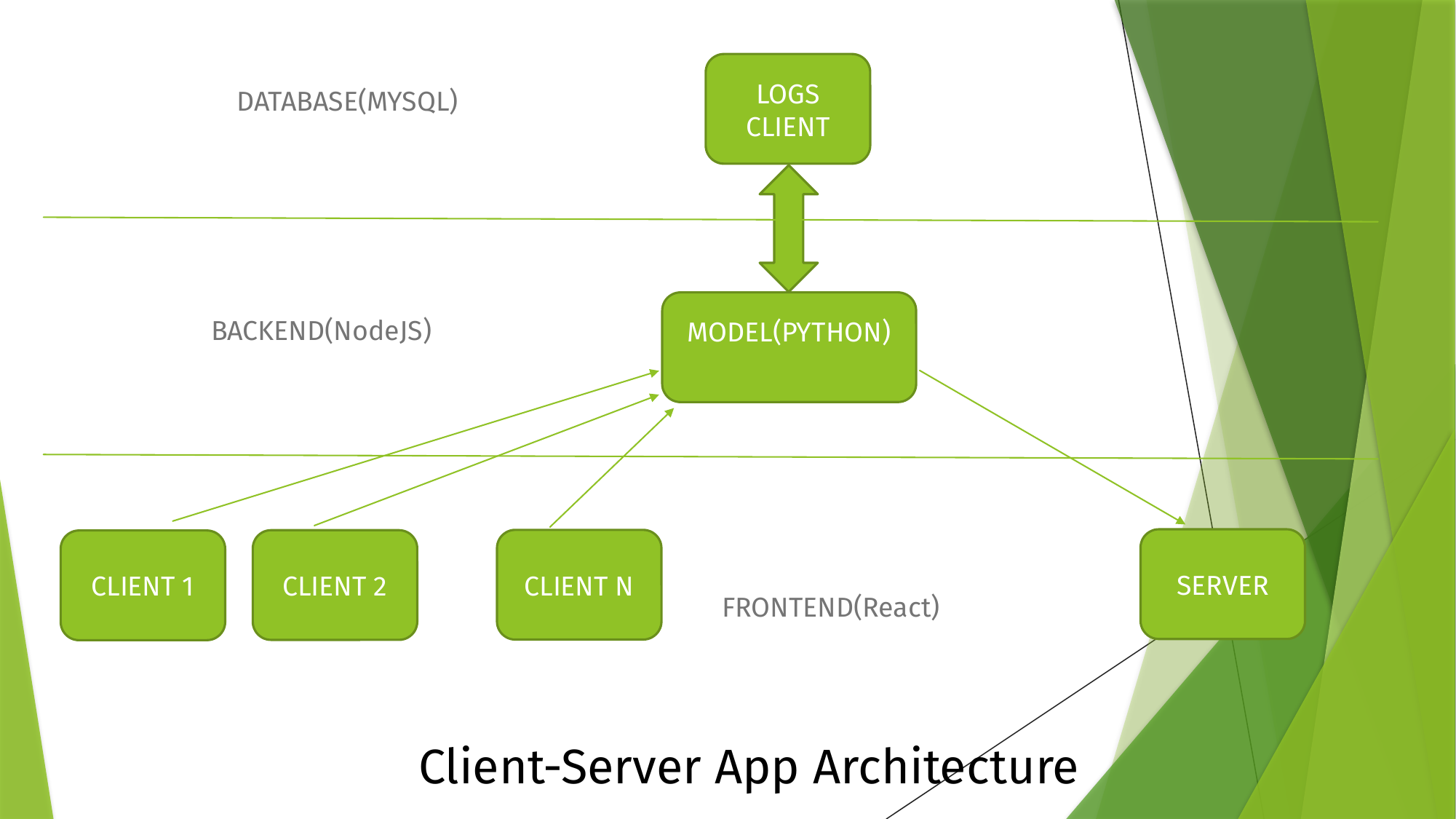

LOGS CLIENT

DATABASE(MYSQL)

MODEL(PYTHON)

BACKEND(NodeJS)
FRONT END (REACT)

SERVER

CLIENT N

CLIENT 2

CLIENT 1

FRONTEND(React)
Client-Server App Architecture